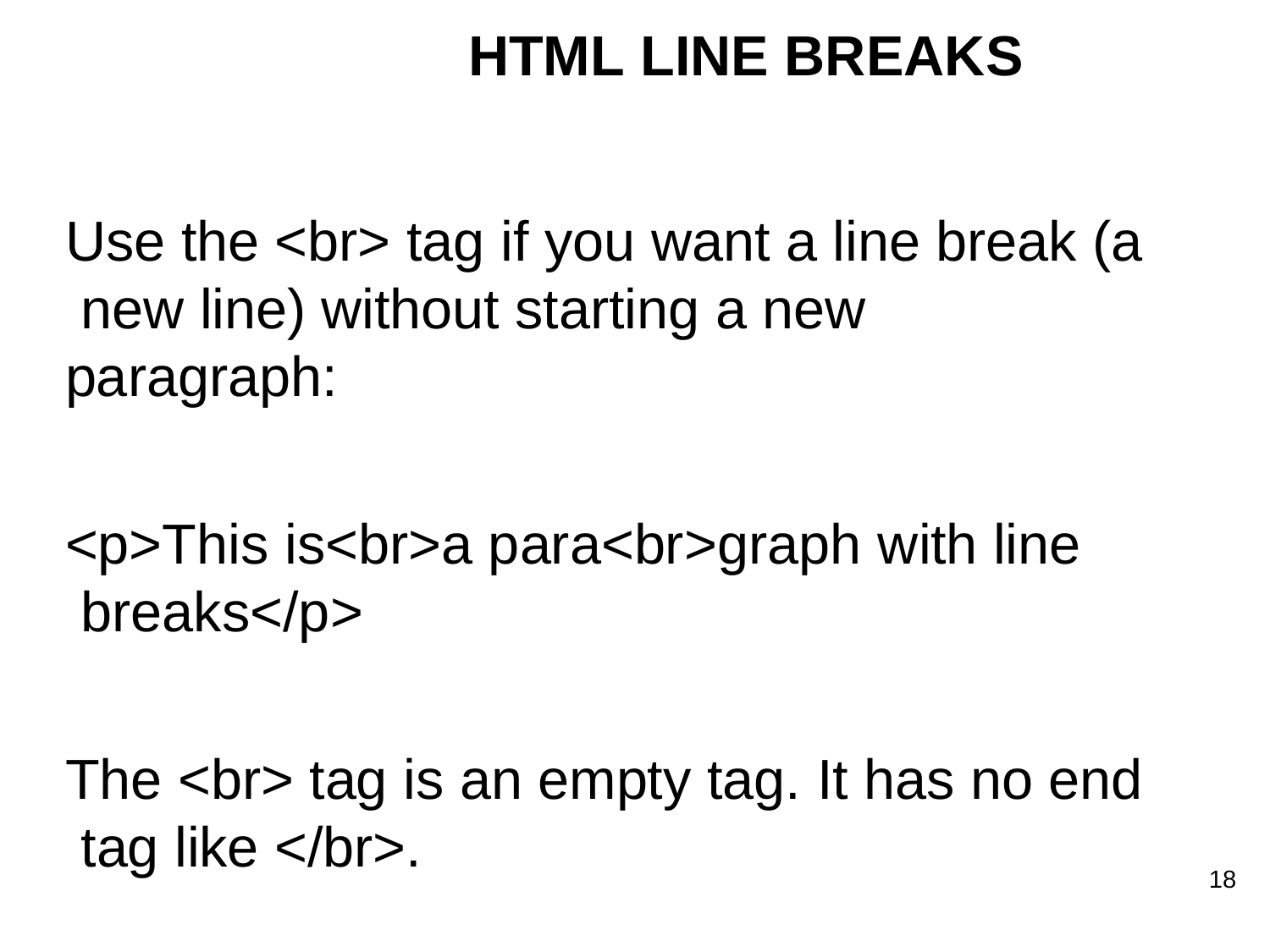

# HTML LINE BREAKS
Use the <br> tag if you want a line break (a  new line) without starting a new paragraph:

<p>This is<br>a para<br>graph with line  breaks</p>

The <br> tag is an empty tag. It has no end  tag like </br>.
18